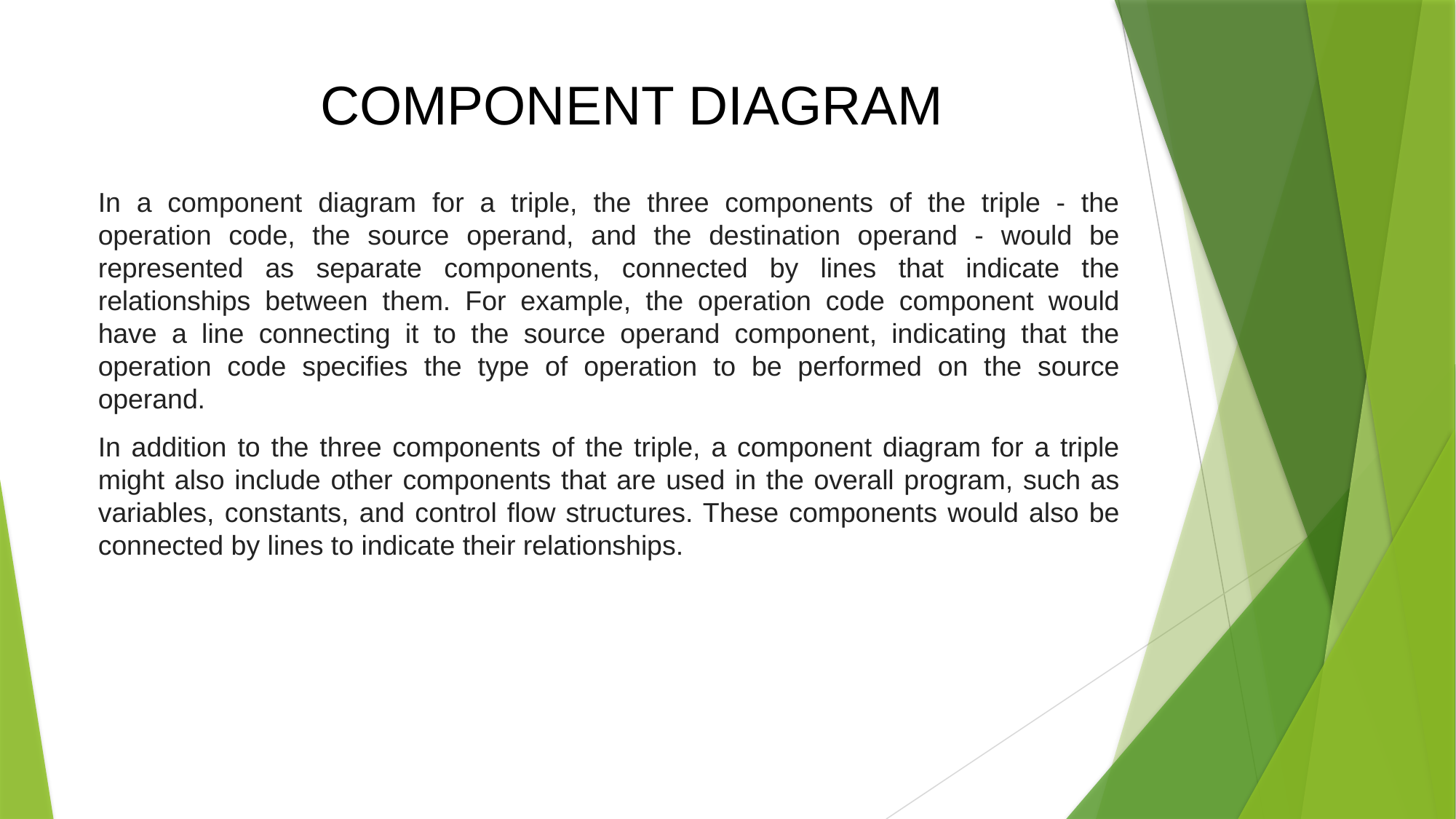

COMPONENT DIAGRAM
In a component diagram for a triple, the three components of the triple - the operation code, the source operand, and the destination operand - would be represented as separate components, connected by lines that indicate the relationships between them. For example, the operation code component would have a line connecting it to the source operand component, indicating that the operation code specifies the type of operation to be performed on the source operand.
In addition to the three components of the triple, a component diagram for a triple might also include other components that are used in the overall program, such as variables, constants, and control flow structures. These components would also be connected by lines to indicate their relationships.